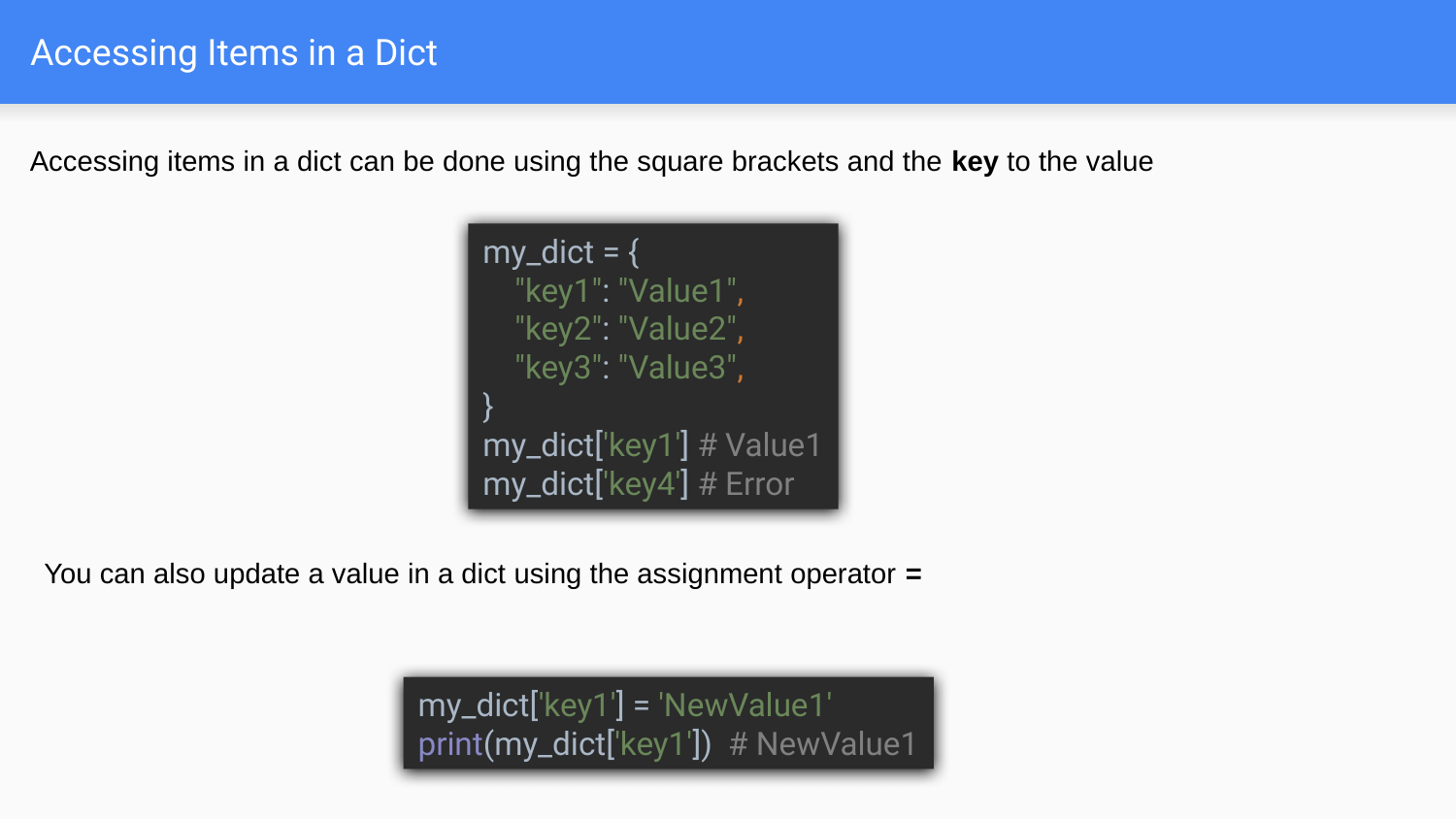

# Accessing Items in a Dict
Accessing items in a dict can be done using the square brackets and the key to the value
my_dict = {
    "key1": "Value1",
    "key2": "Value2",
    "key3": "Value3",
}
my_dict['key1'] # Value1
my_dict['key4'] # Error
You can also update a value in a dict using the assignment operator =
my_dict['key1'] = 'NewValue1'
print(my_dict['key1'])  # NewValue1